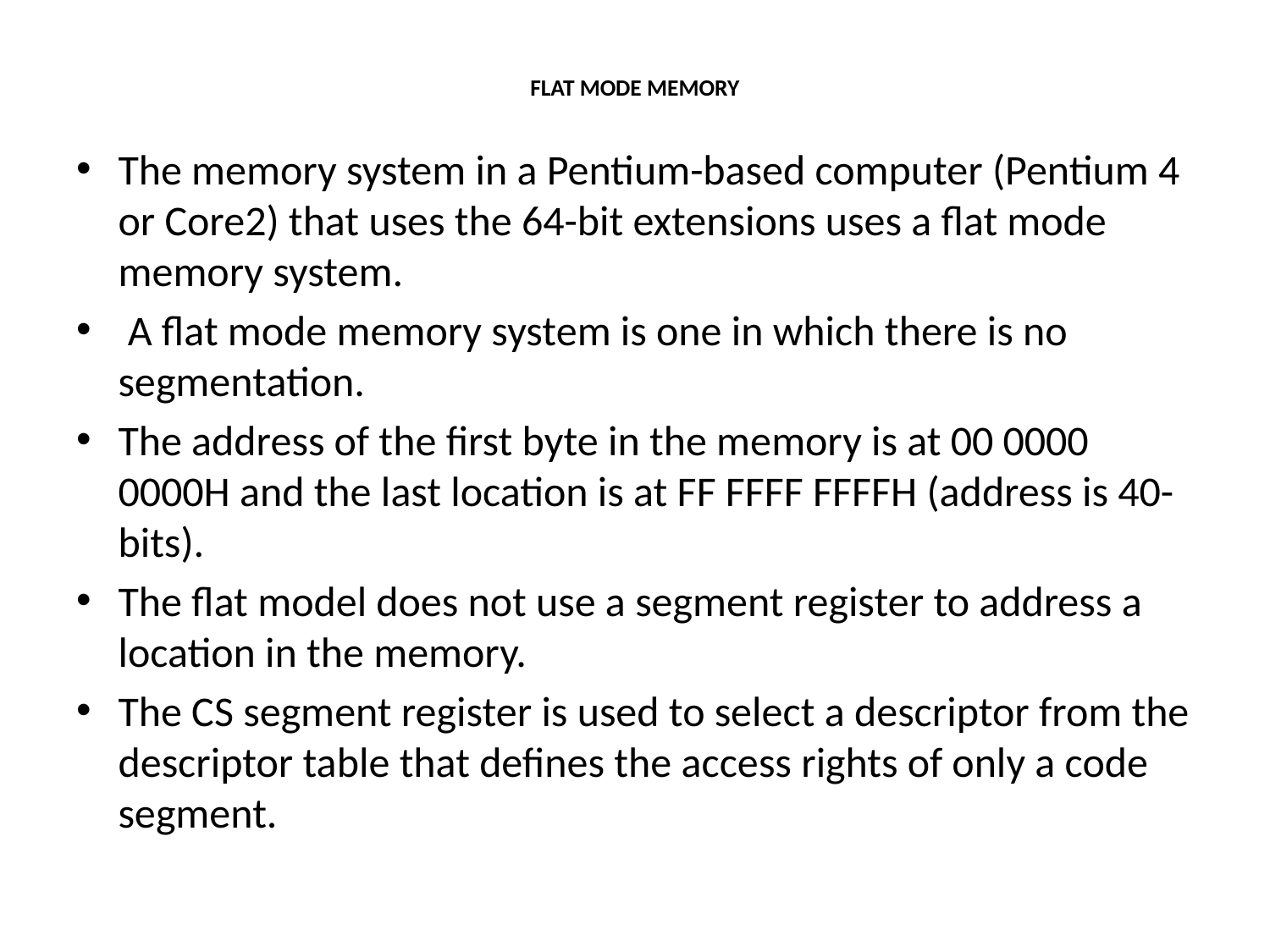

# FLAT MODE MEMORY
The memory system in a Pentium-based computer (Pentium 4 or Core2) that uses the 64-bit extensions uses a flat mode memory system.
 A flat mode memory system is one in which there is no segmentation.
The address of the first byte in the memory is at 00 0000 0000H and the last location is at FF FFFF FFFFH (address is 40-bits).
The flat model does not use a segment register to address a location in the memory.
The CS segment register is used to select a descriptor from the descriptor table that defines the access rights of only a code segment.